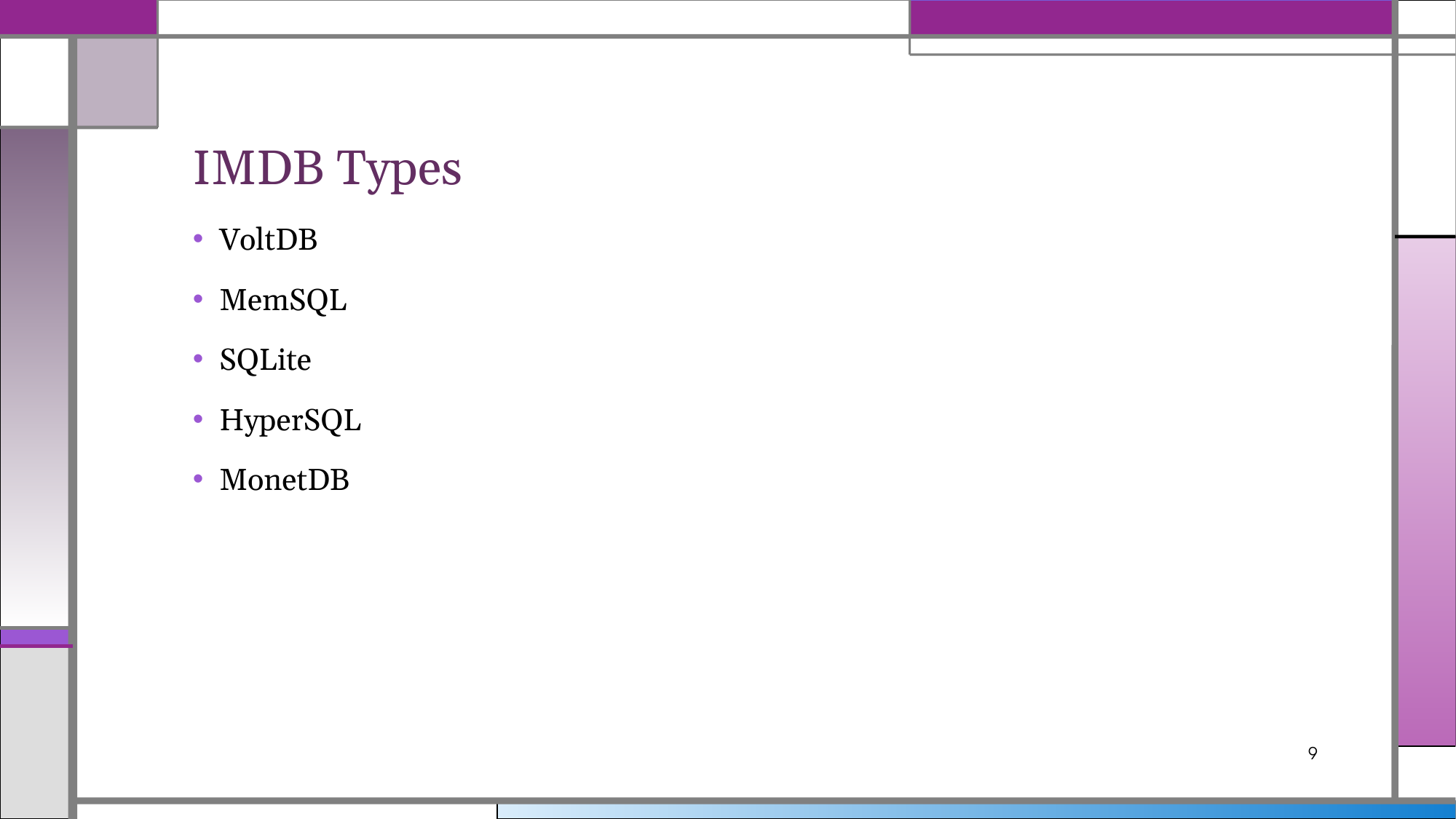

# IMDB Types
VoltDB
MemSQL
SQLite
HyperSQL
MonetDB

9